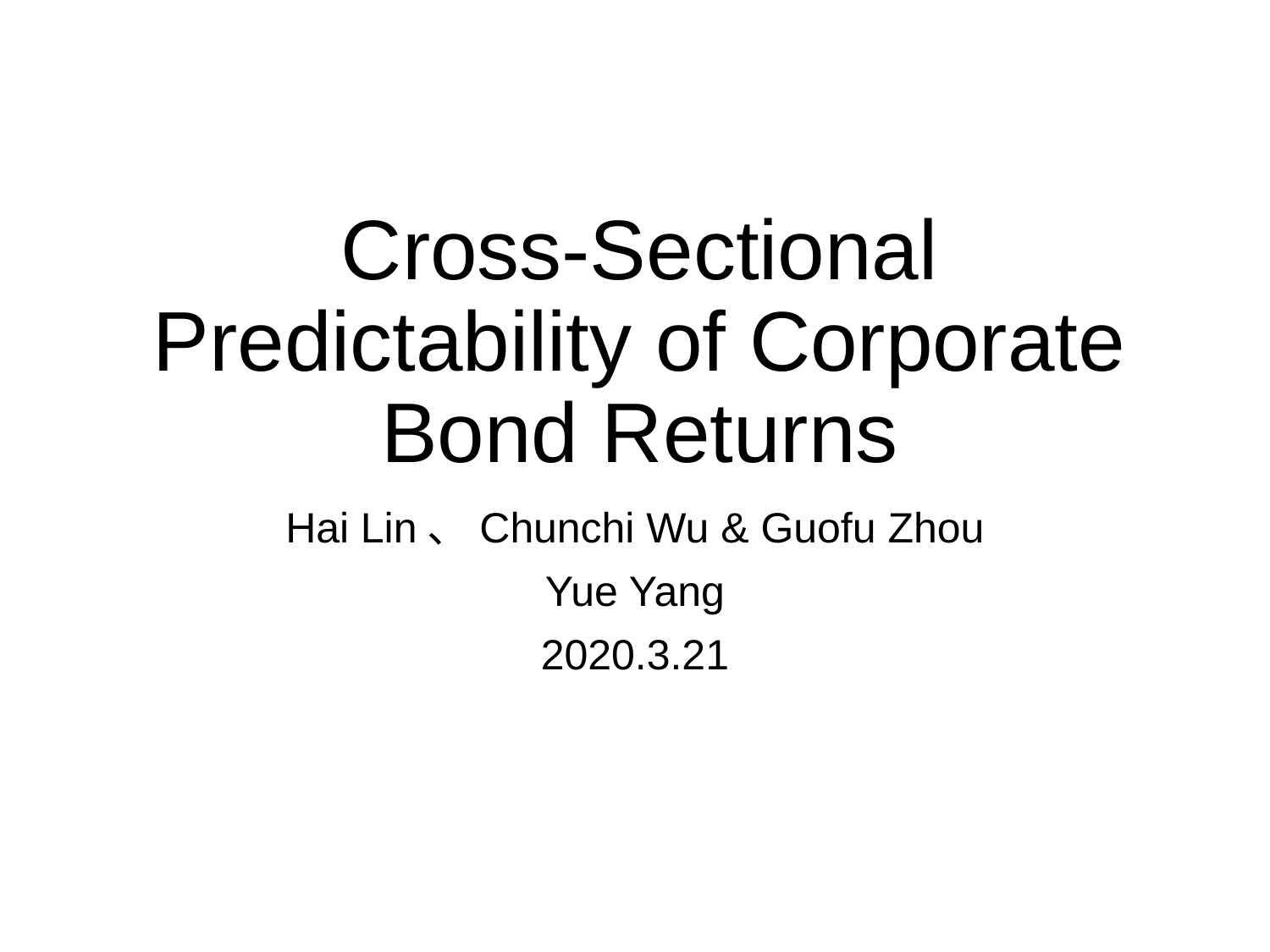

# Cross-Sectional Predictability of Corporate Bond Returns
Hai Lin、Chunchi Wu & Guofu Zhou
Yue Yang
2020.3.21